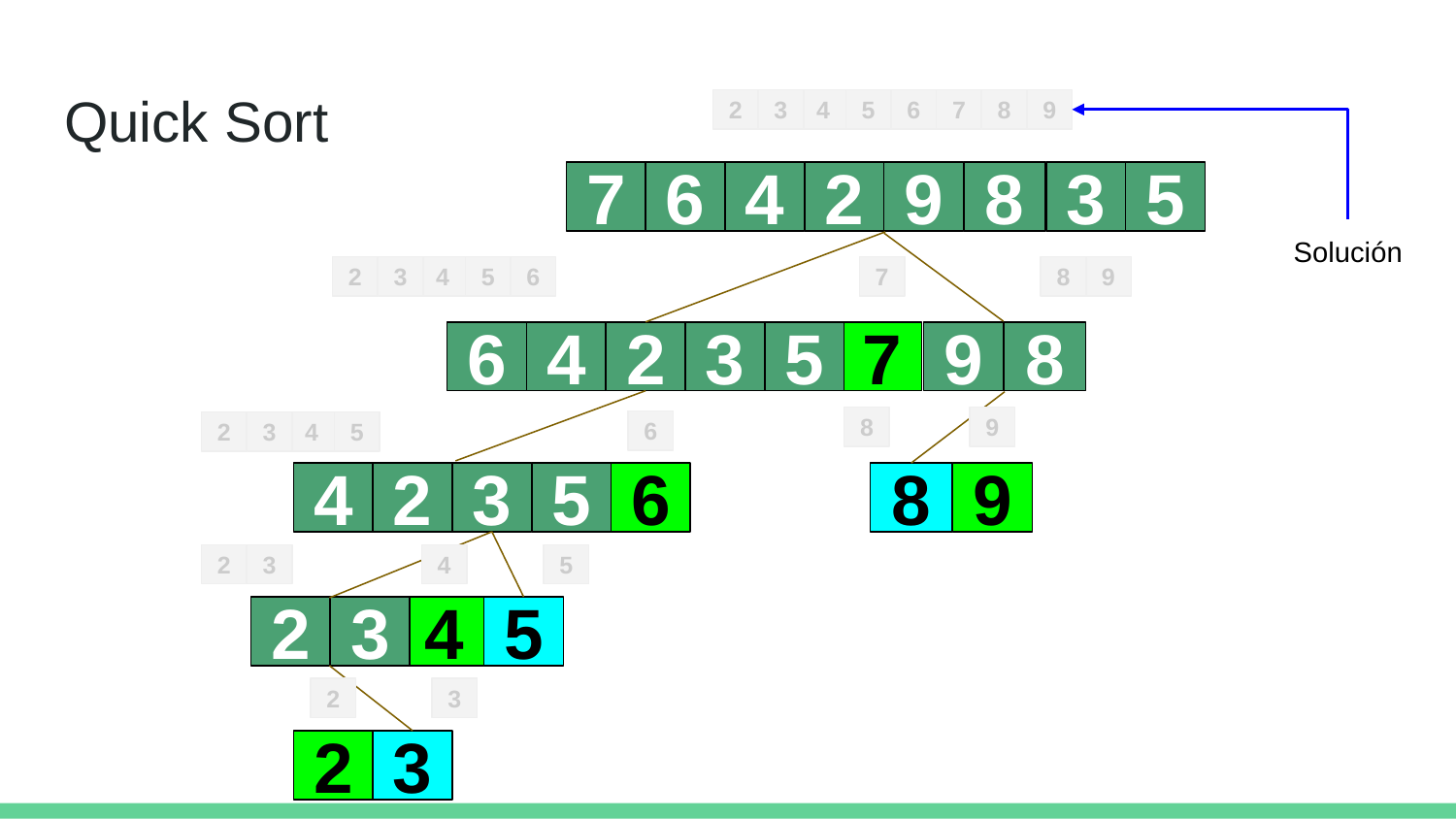

# Quick Sort
4
8
9
2
3
5
6
7
4
2
9
8
7
6
3
5
Solución
4
8
9
2
3
5
6
7
4
2
9
8
6
3
5
7
8
9
6
4
2
3
5
4
2
8
9
3
5
6
2
3
4
5
4
2
3
5
3
2
2
3